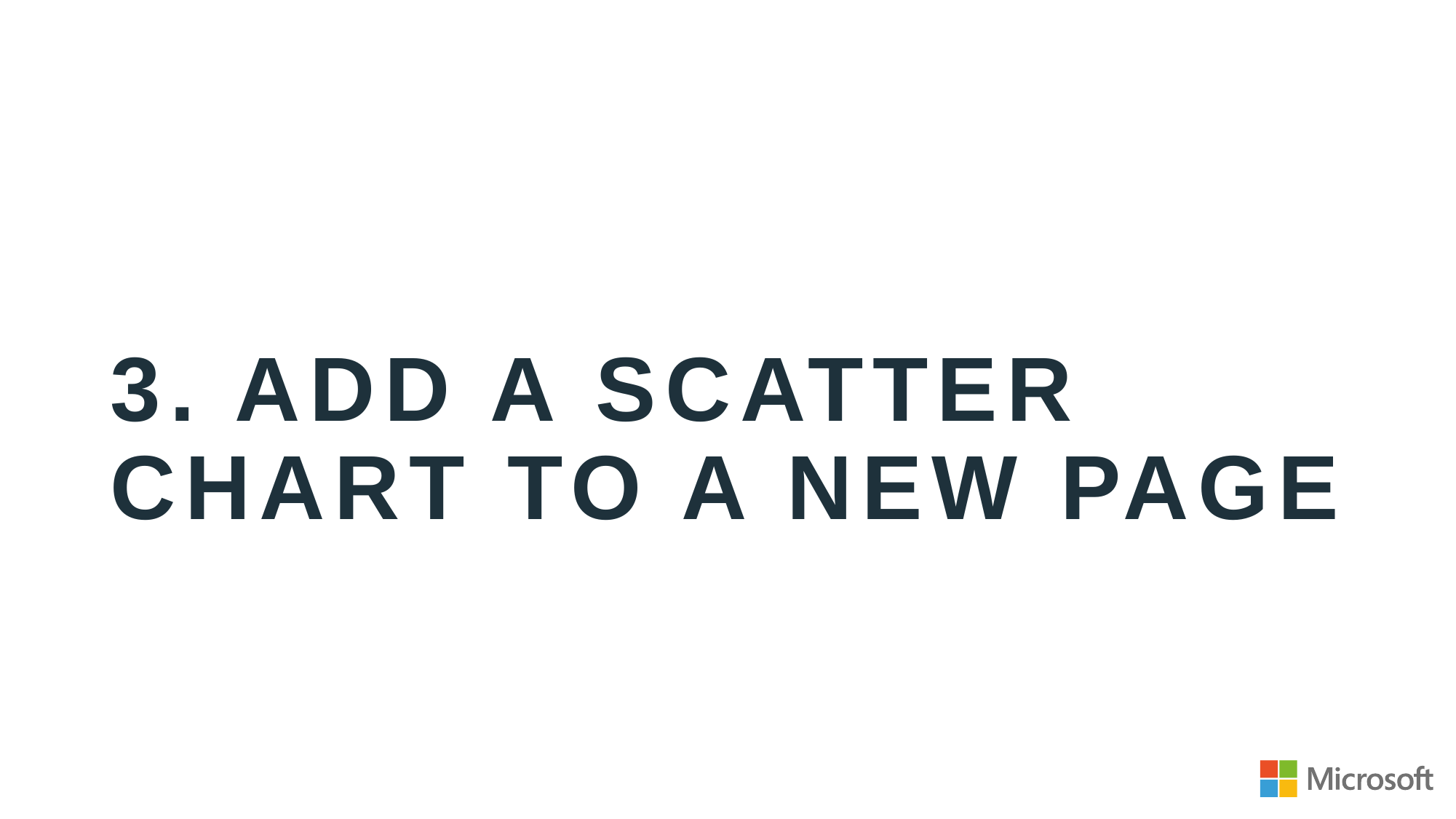

# 3. Add a Scatter Chart to a New Page